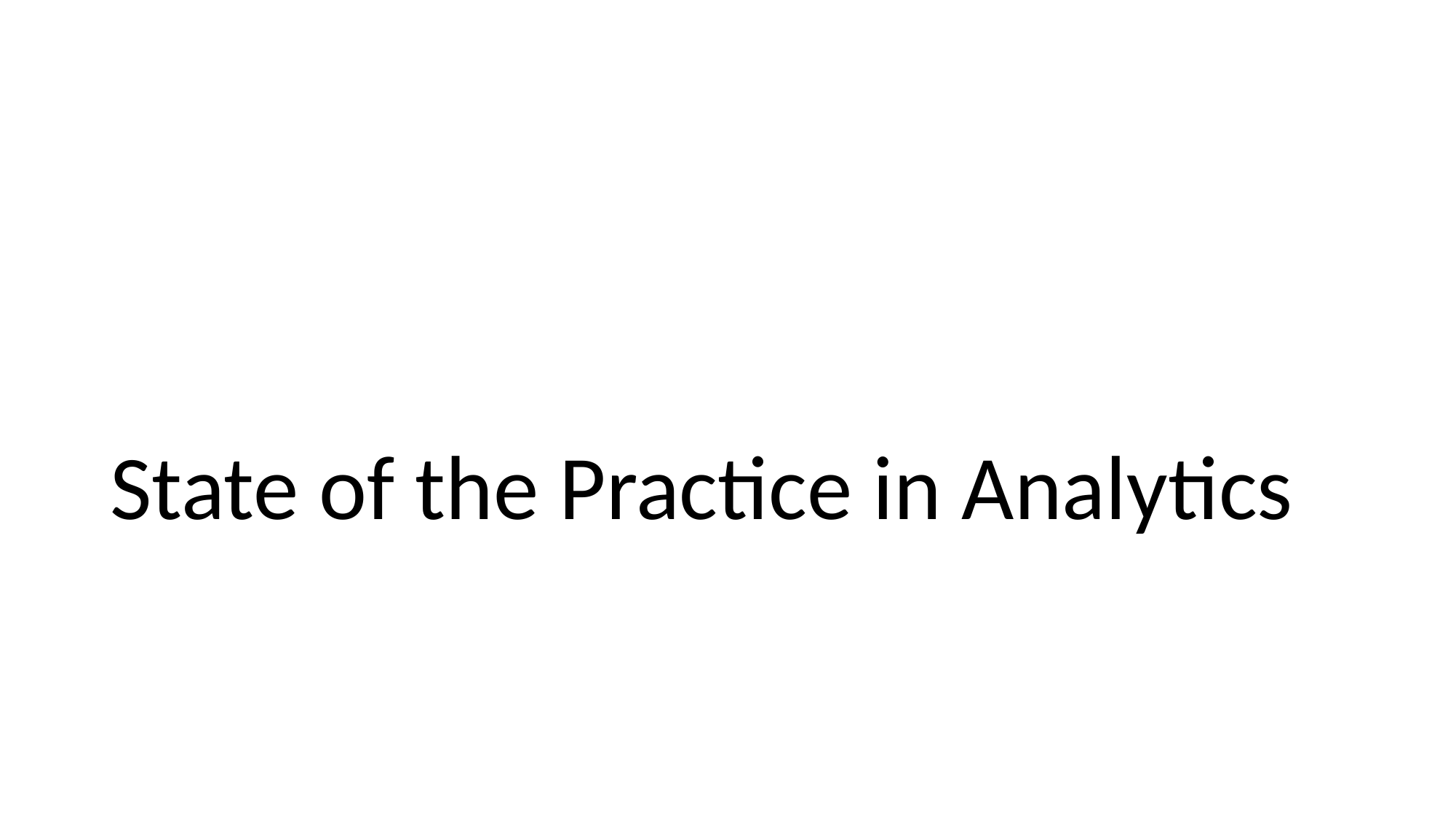

# State of the Practice in Analytics